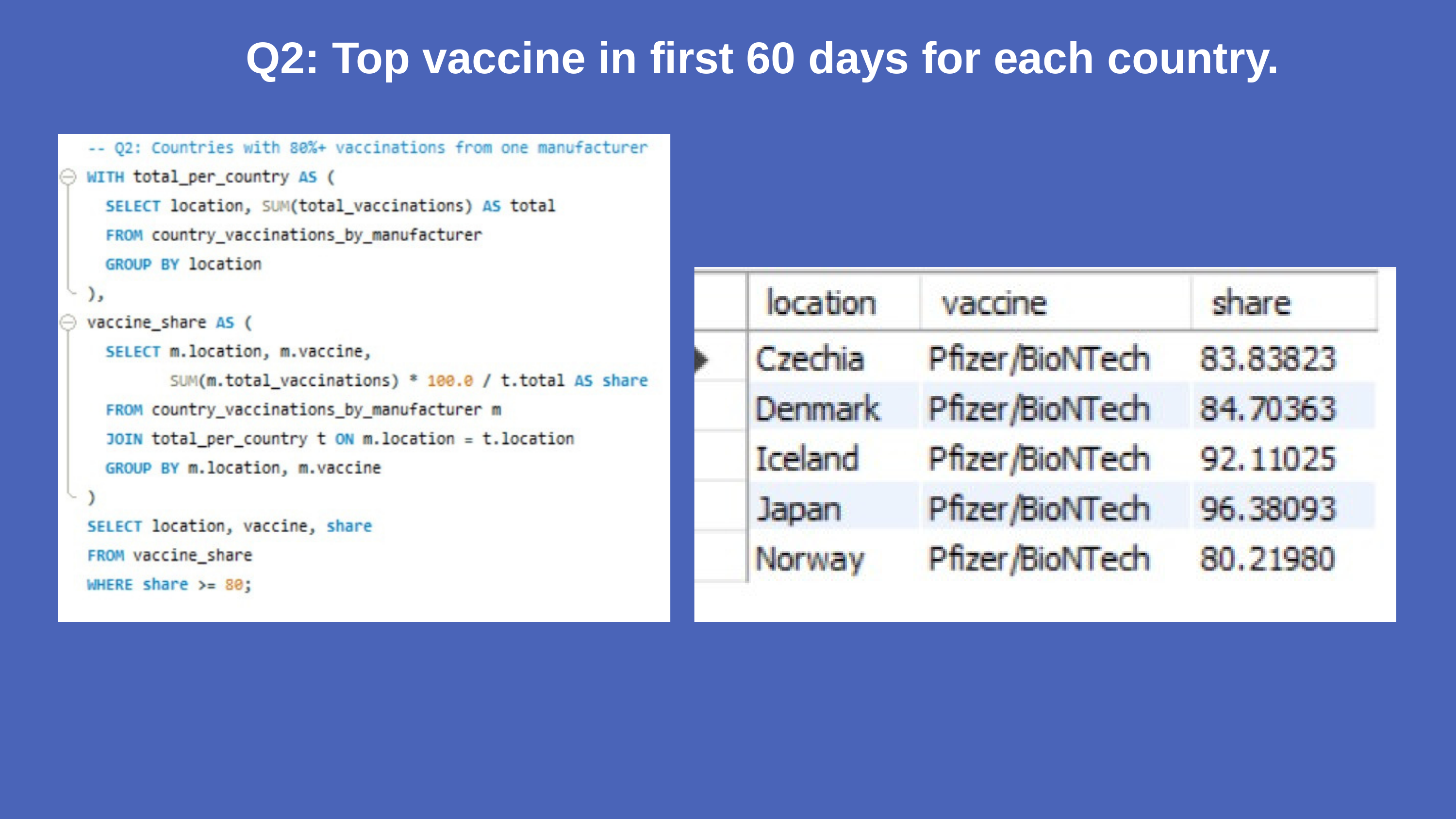

Q2: Top vaccine in first 60 days for each country.